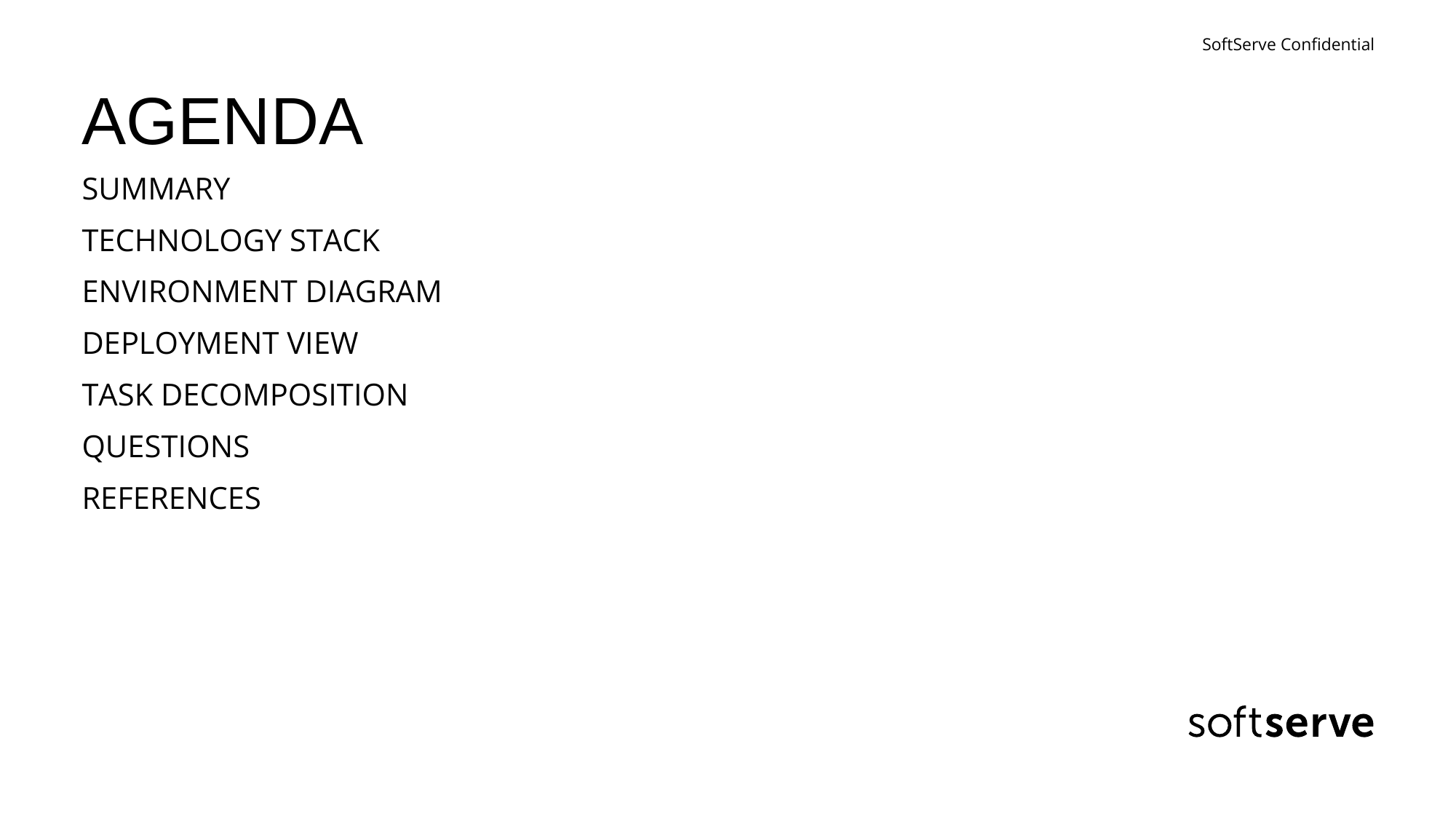

# AGENDA
SUMMARY
TECHNOLOGY STACK
ENVIRONMENT DIAGRAM
DEPLOYMENT VIEW
TASK DECOMPOSITION
QUESTIONS
REFERENCES